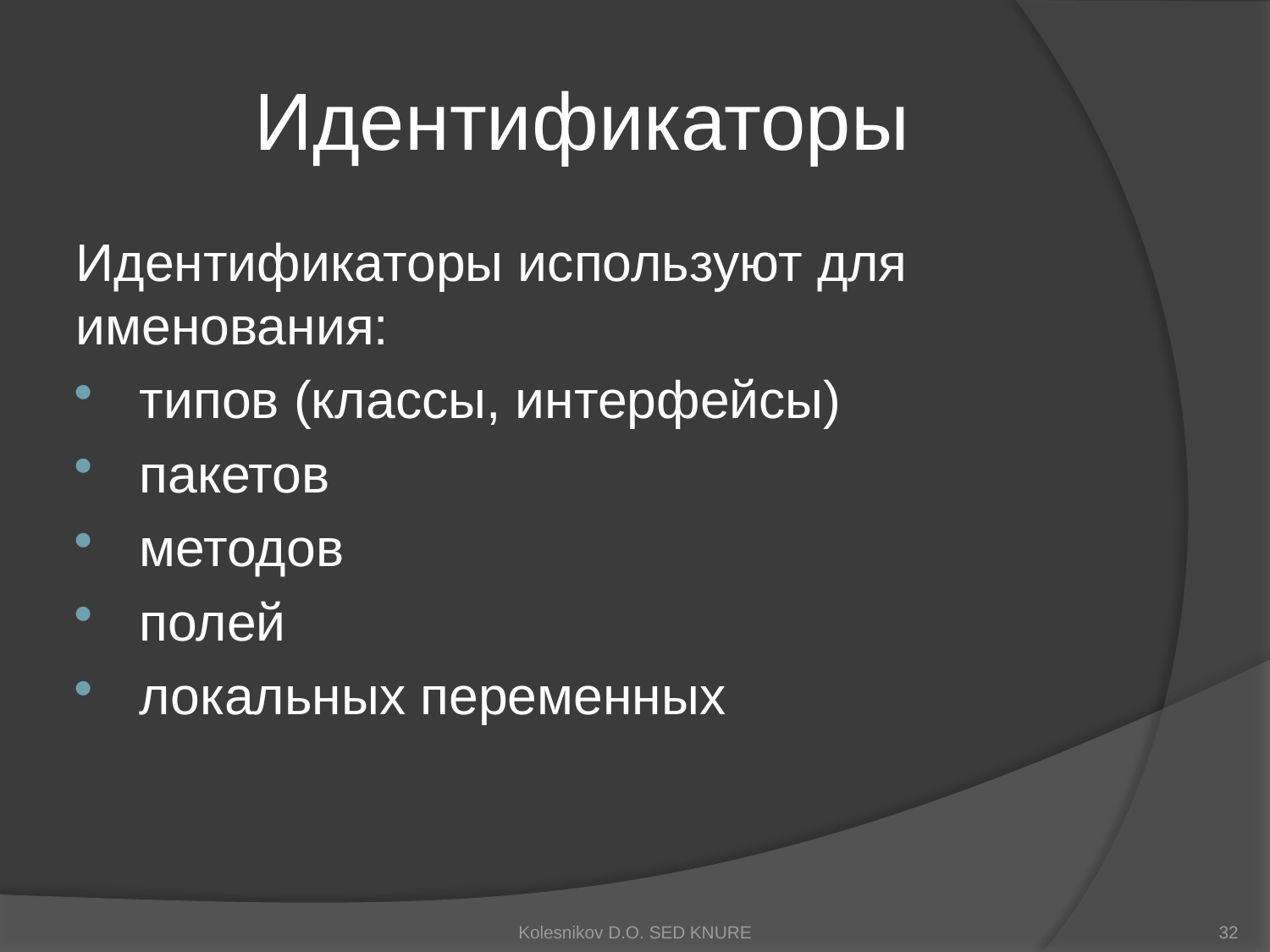

# Идентификаторы
Идентификаторы используют для именования:
типов (классы, интерфейсы)
пакетов
методов
полей
локальных переменных
Kolesnikov D.O. SED KNURE
32